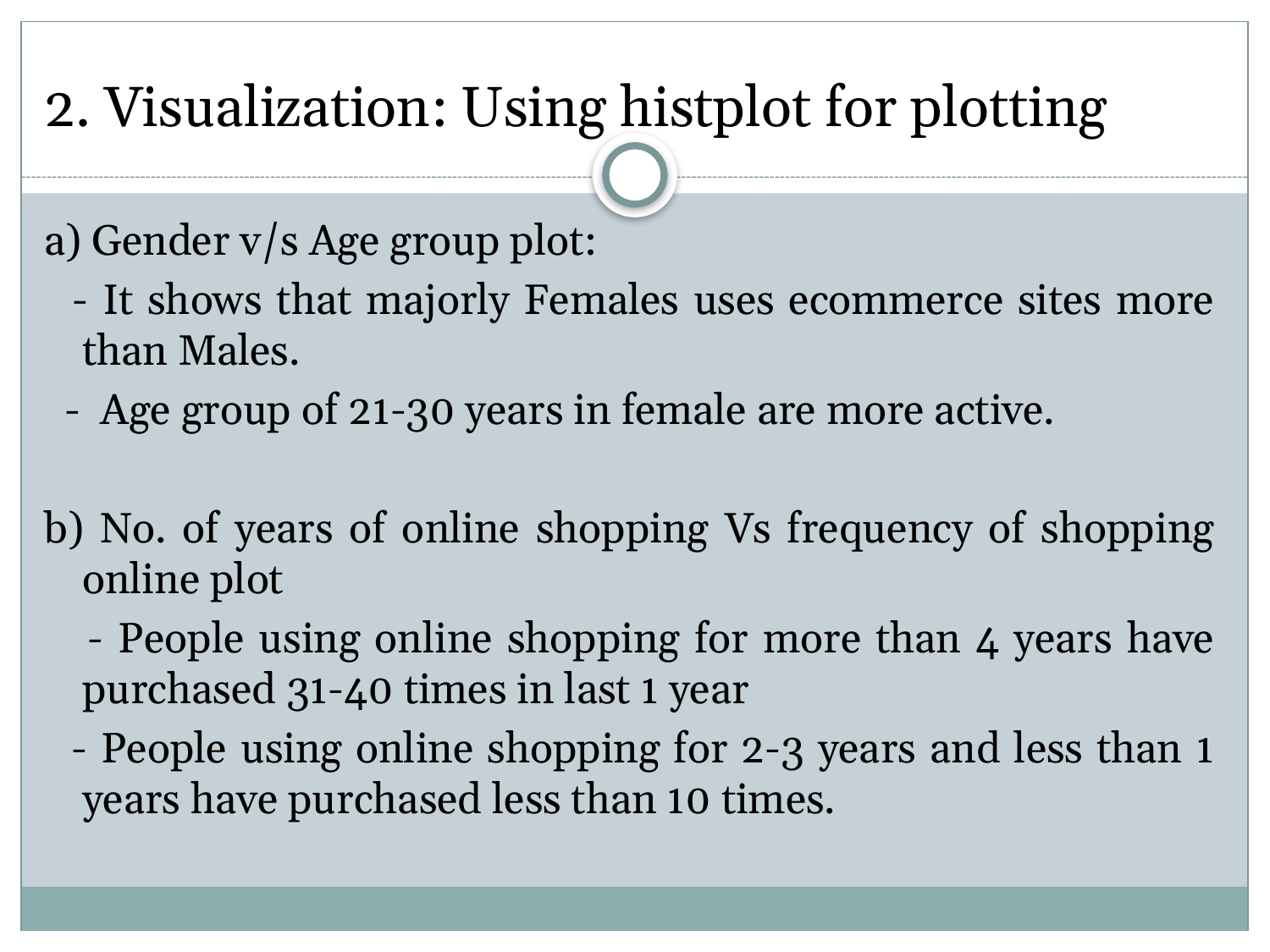

2. Visualization: Using histplot for plotting

a) Gender v/s Age group plot:
  - It shows that majorly Females uses ecommerce sites more than Males.
  -  Age group of 21-30 years in female are more active.

b) No. of years of online shopping Vs frequency of shopping online plot
   - People using online shopping for more than 4 years have purchased 31-40 times in last 1 year
  - People using online shopping for 2-3 years and less than 1 years have purchased less than 10 times.